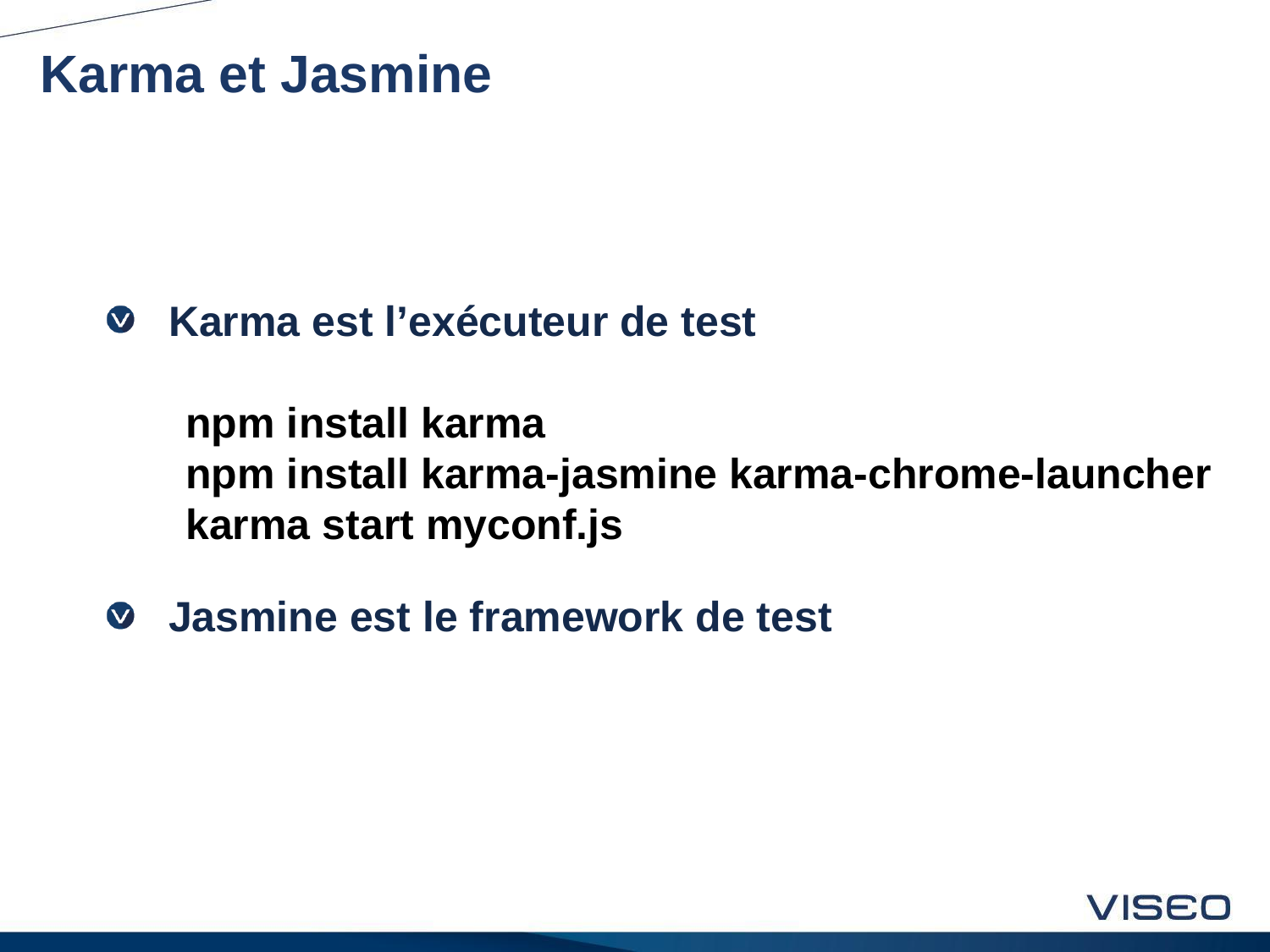

# Karma et Jasmine
Karma est l’exécuteur de test

Jasmine est le framework de test

npm install karma
npm install karma-jasmine karma-chrome-launcher
karma start myconf.js